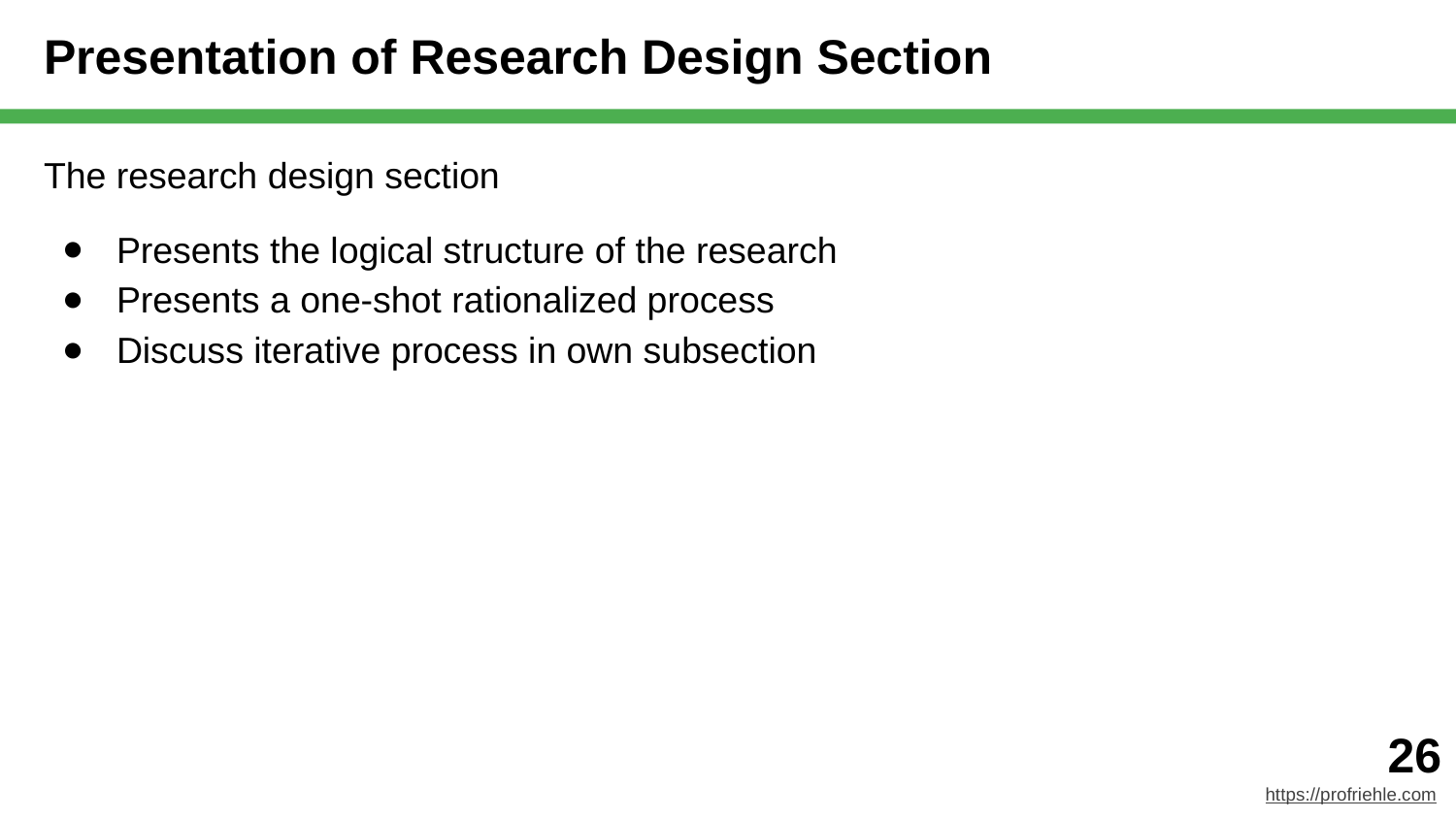

# Presentation of Research Design Section
The research design section
Presents the logical structure of the research
Presents a one-shot rationalized process
Discuss iterative process in own subsection
26
https://profriehle.com